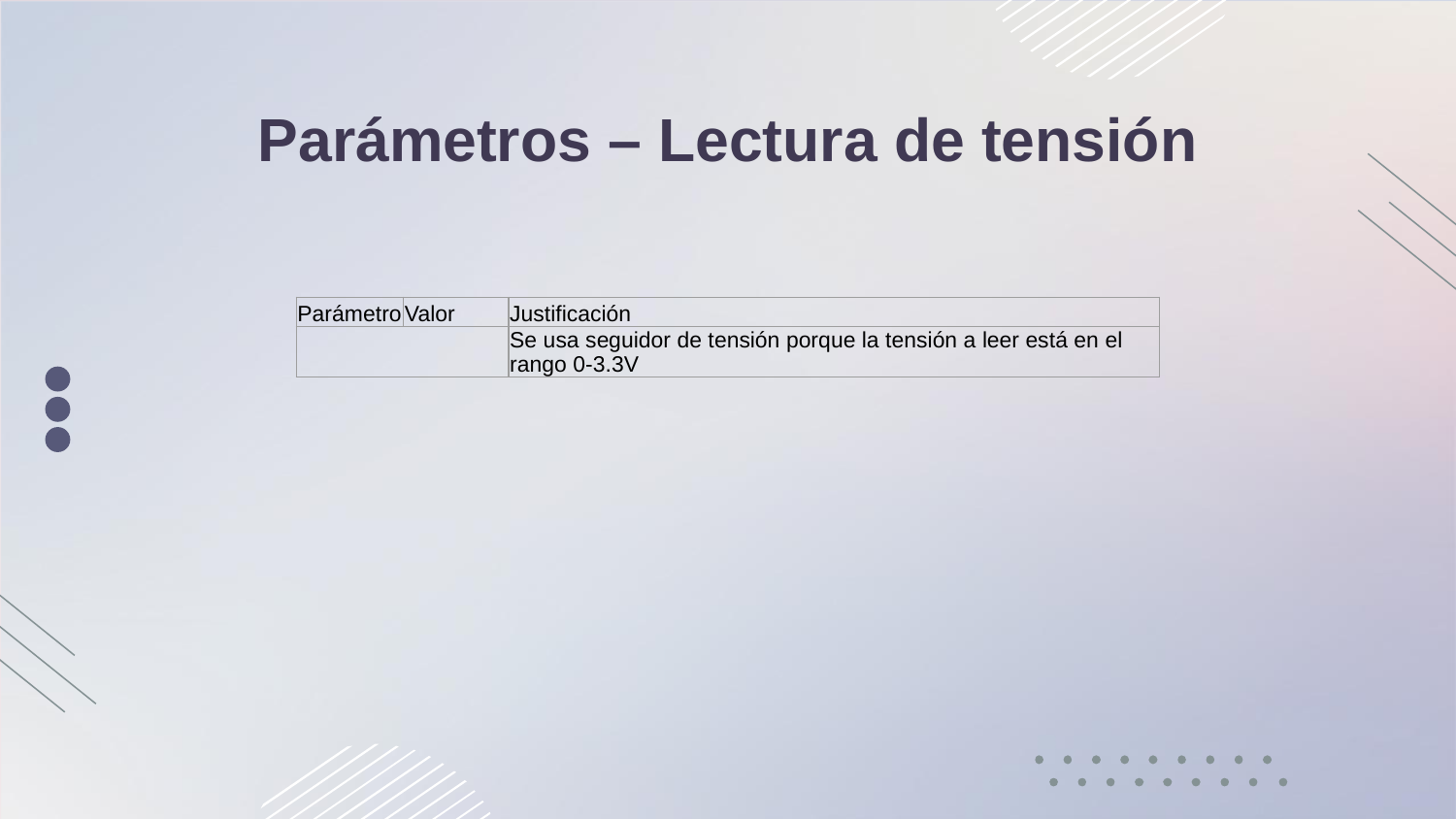

# Parámetros – Lectura de tensión
| Parámetro | Valor | Justificación |
| --- | --- | --- |
|  |  | Se usa seguidor de tensión porque la tensión a leer está en el rango 0-3.3V |